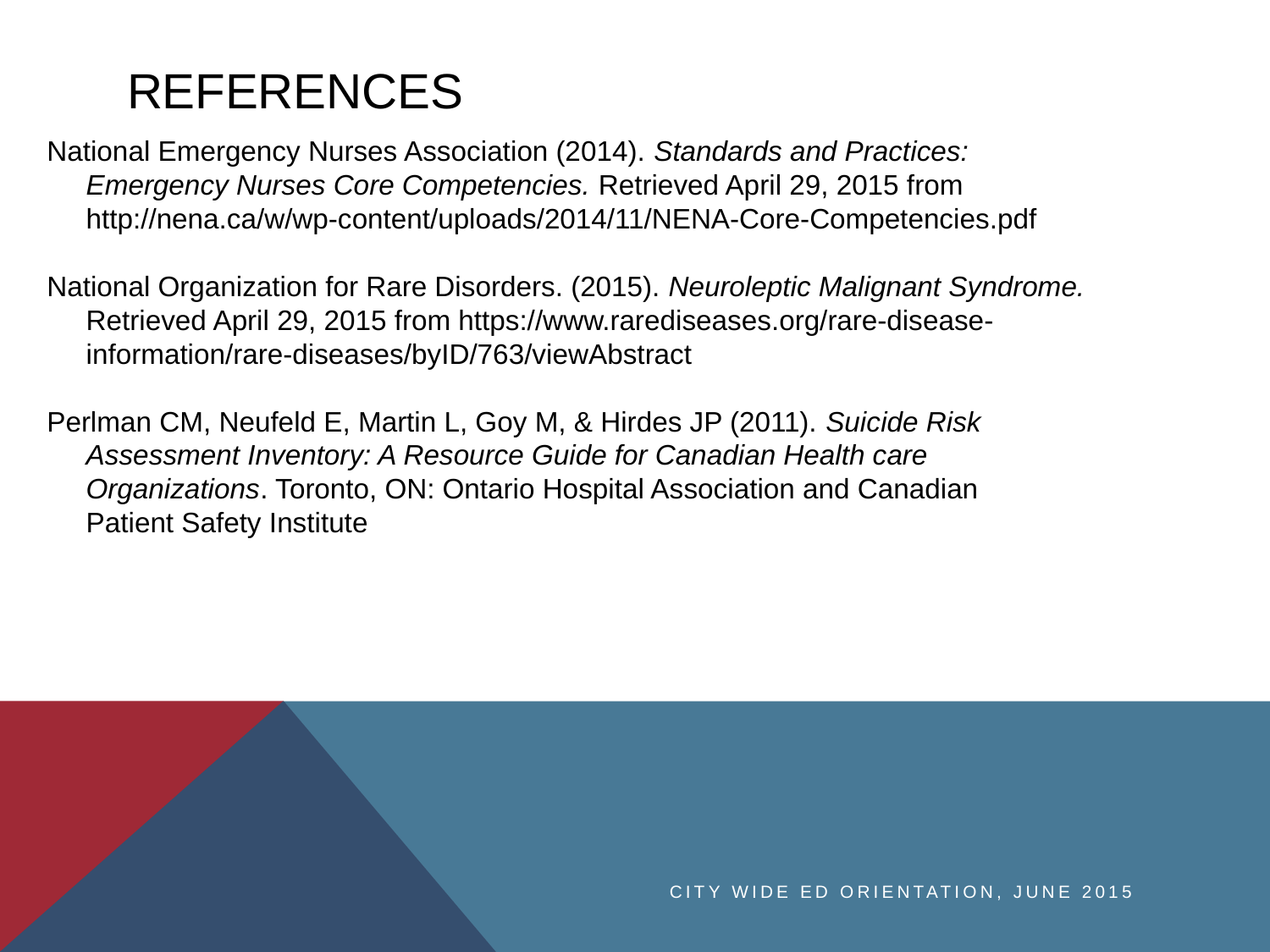

# references
National Emergency Nurses Association (2014). Standards and Practices:
     Emergency Nurses Core Competencies. Retrieved April 29, 2015 from
     http://nena.ca/w/wp-content/uploads/2014/11/NENA-Core-Competencies.pdf
National Organization for Rare Disorders. (2015). Neuroleptic Malignant Syndrome.
     Retrieved April 29, 2015 from https://www.rarediseases.org/rare-disease-
     information/rare-diseases/byID/763/viewAbstract

Perlman CM, Neufeld E, Martin L, Goy M, & Hirdes JP (2011). Suicide Risk
     Assessment Inventory: A Resource Guide for Canadian Health care
     Organizations. Toronto, ON: Ontario Hospital Association and Canadian
     Patient Safety Institute

City Wide ED Orientation, June 2015